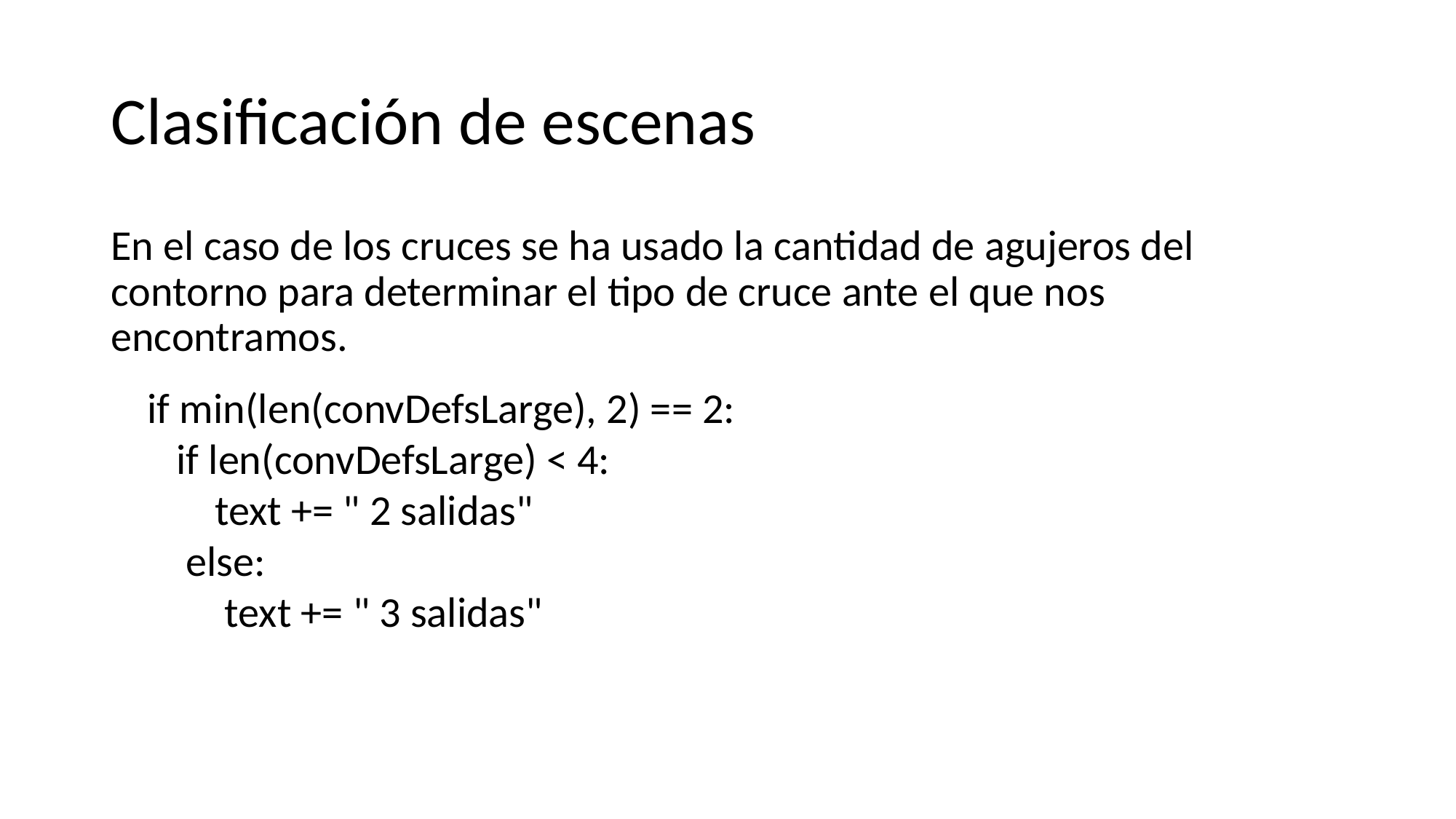

# Clasificación de escenas
En el caso de los cruces se ha usado la cantidad de agujeros del contorno para determinar el tipo de cruce ante el que nos encontramos.

if min(len(convDefsLarge), 2) == 2:
   if len(convDefsLarge) < 4:
       text += " 2 salidas"
    else:
        text += " 3 salidas"